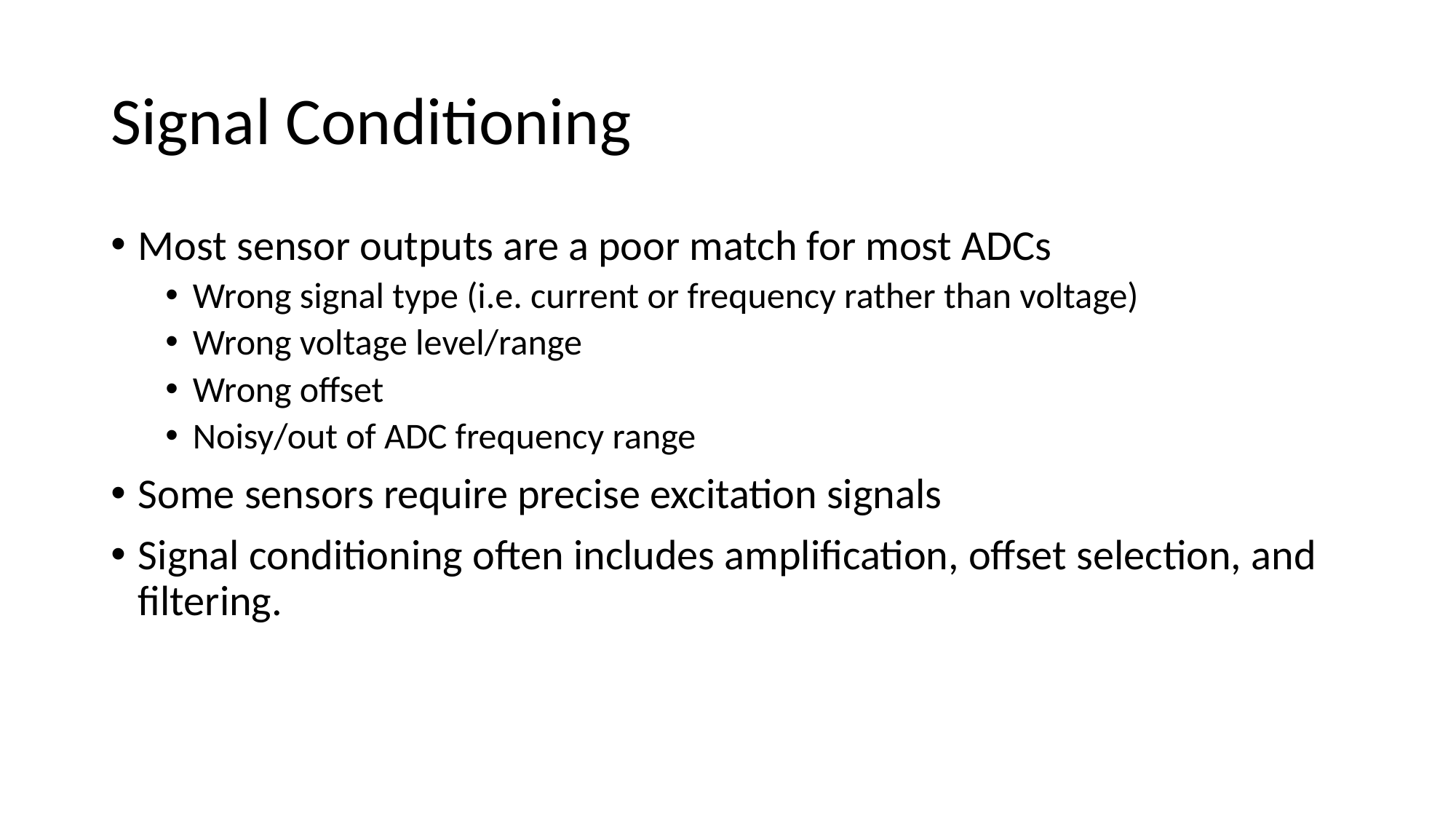

# Signal Conditioning
Most sensor outputs are a poor match for most ADCs
Wrong signal type (i.e. current or frequency rather than voltage)
Wrong voltage level/range
Wrong offset
Noisy/out of ADC frequency range
Some sensors require precise excitation signals
Signal conditioning often includes amplification, offset selection, and filtering.